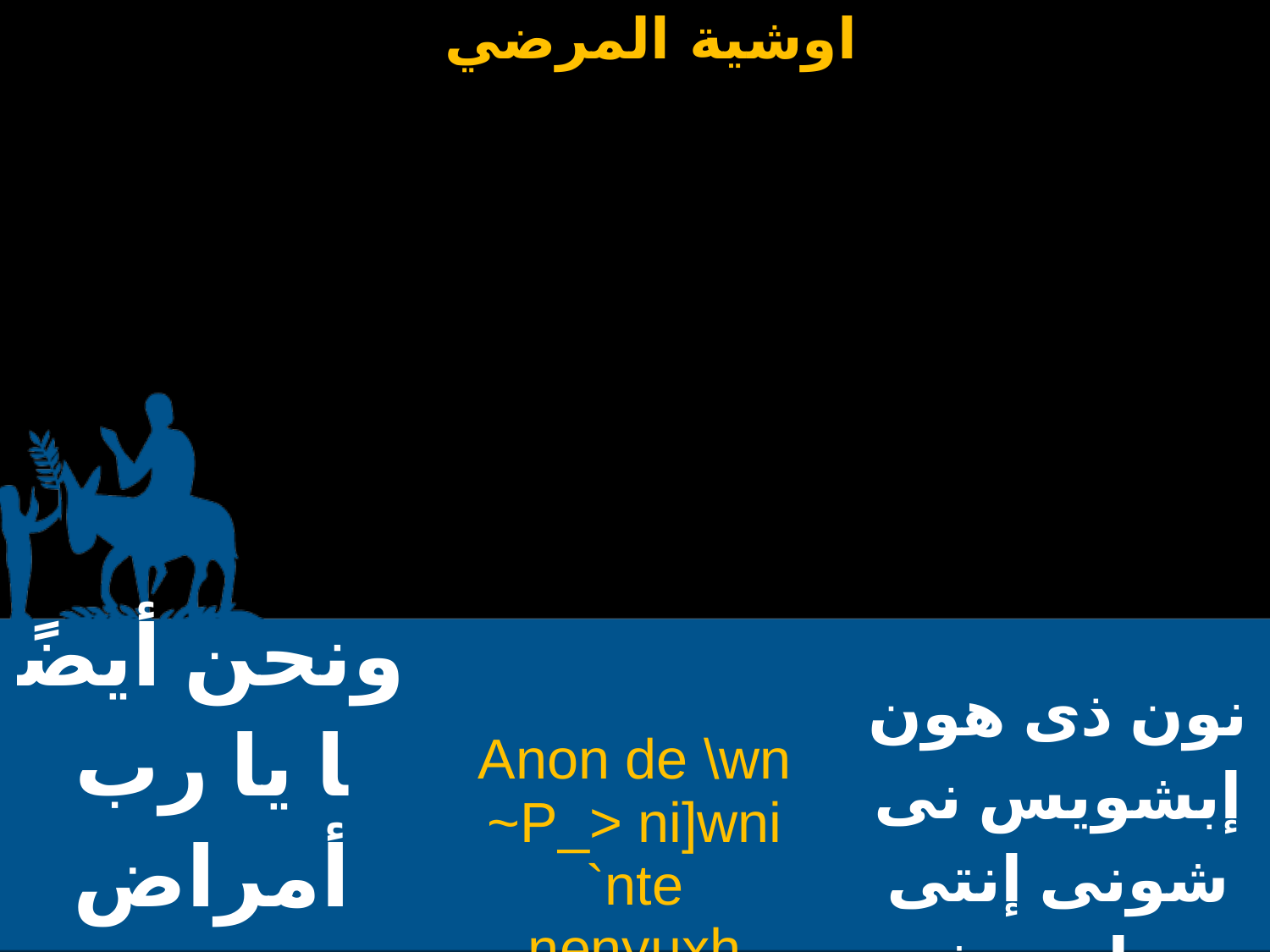

| ونحن أيضًا يا رب أمراض نفوسنا إشفها | Anon de \wn ~P\_> ni]wni `nte nenyuxh matalswou | نون ذى هون إبشويس نى شونى إنتى نين إبسيشى ماطالتشو |
| --- | --- | --- |